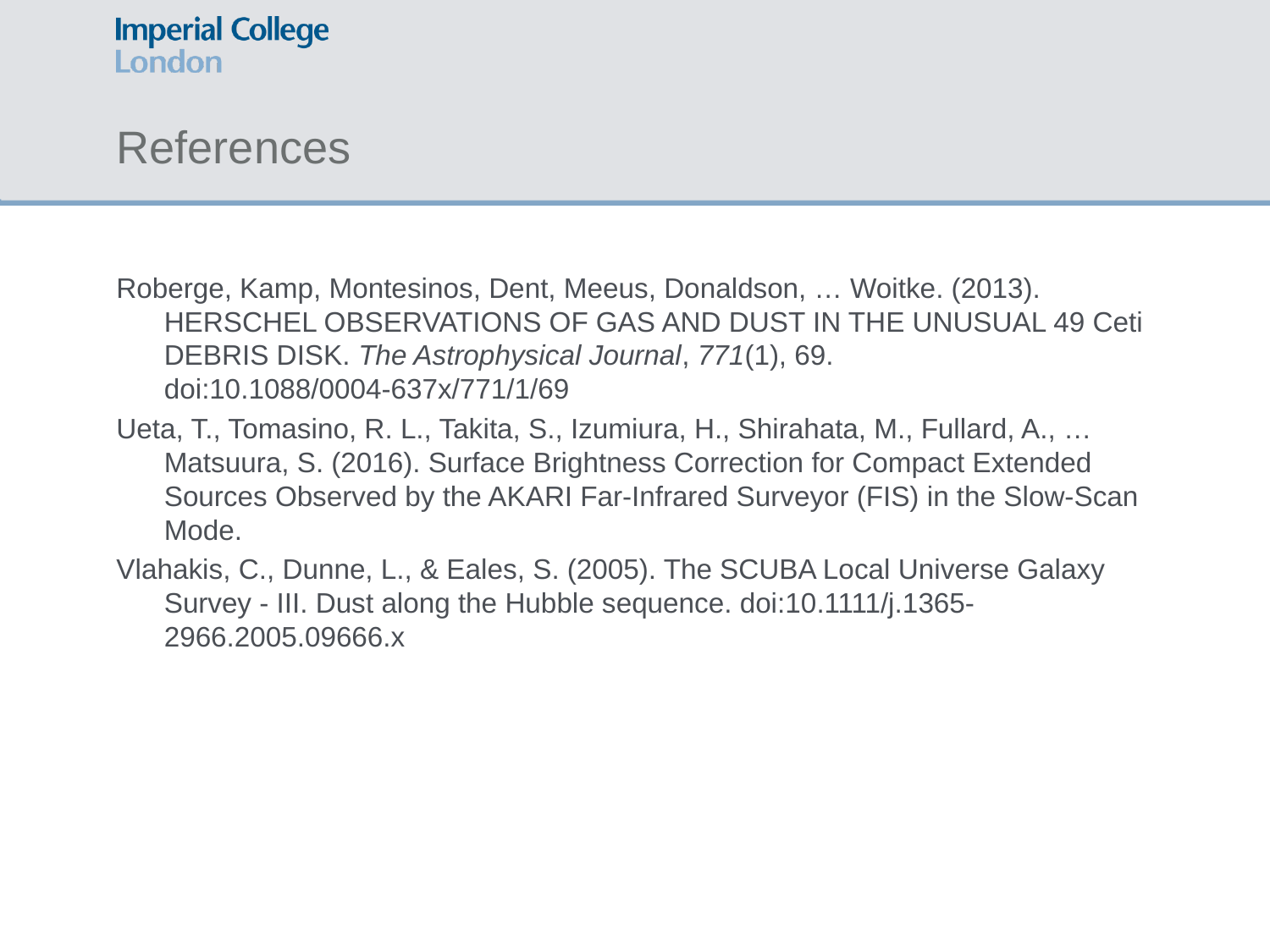

# References
Roberge, Kamp, Montesinos, Dent, Meeus, Donaldson, … Woitke. (2013). HERSCHEL OBSERVATIONS OF GAS AND DUST IN THE UNUSUAL 49 Ceti DEBRIS DISK. The Astrophysical Journal, 771(1), 69. doi:10.1088/0004-637x/771/1/69
Ueta, T., Tomasino, R. L., Takita, S., Izumiura, H., Shirahata, M., Fullard, A., … Matsuura, S. (2016). Surface Brightness Correction for Compact Extended Sources Observed by the AKARI Far-Infrared Surveyor (FIS) in the Slow-Scan Mode.
Vlahakis, C., Dunne, L., & Eales, S. (2005). The SCUBA Local Universe Galaxy Survey - III. Dust along the Hubble sequence. doi:10.1111/j.1365-2966.2005.09666.x